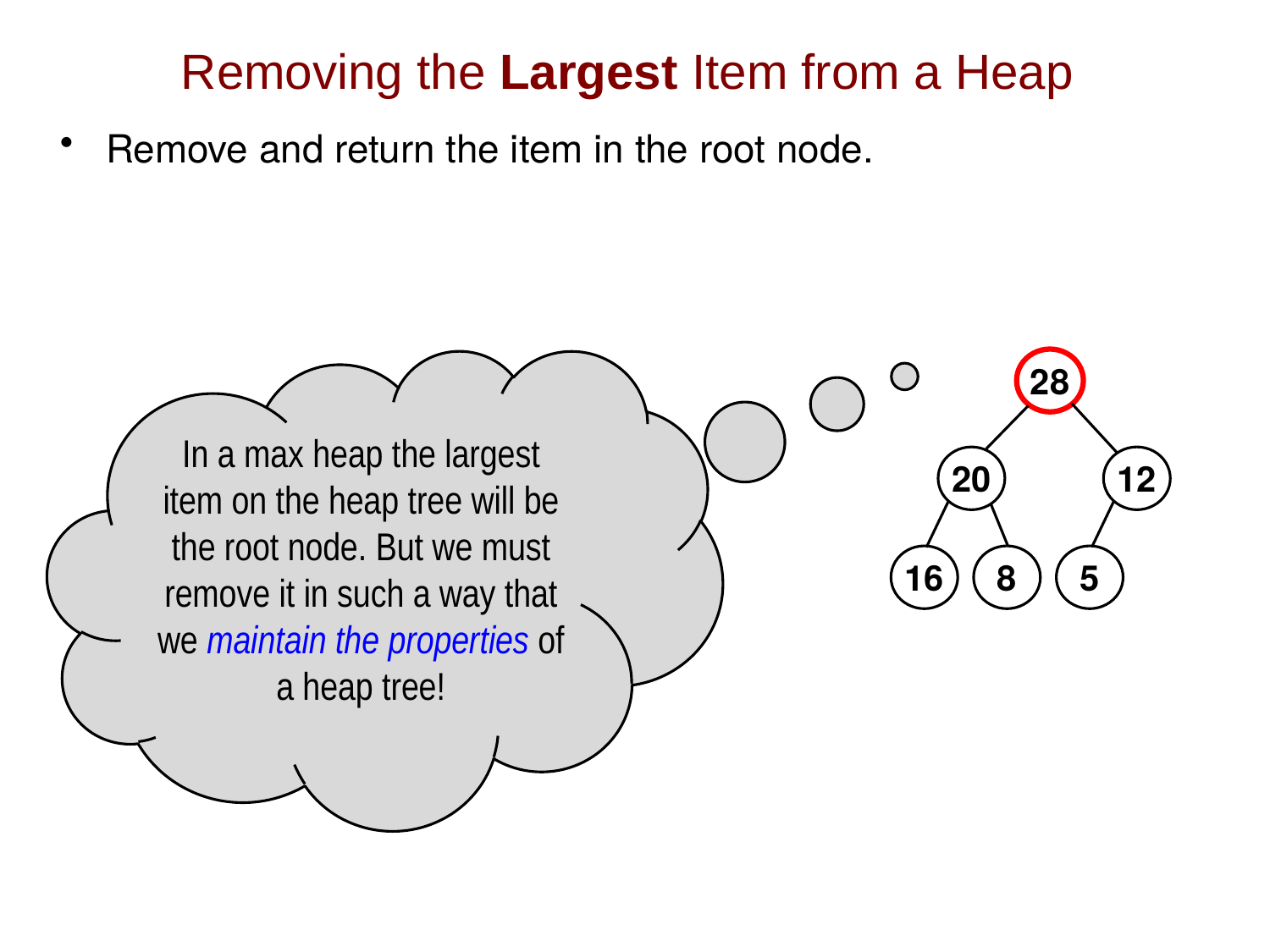

# Removing the Largest Item from a Heap
Remove and return the item in the root node.

28
In a max heap the largest item on the heap tree will be the root node. But we must remove it in such a way that we maintain the properties of a heap tree!

20
12

16
8
5